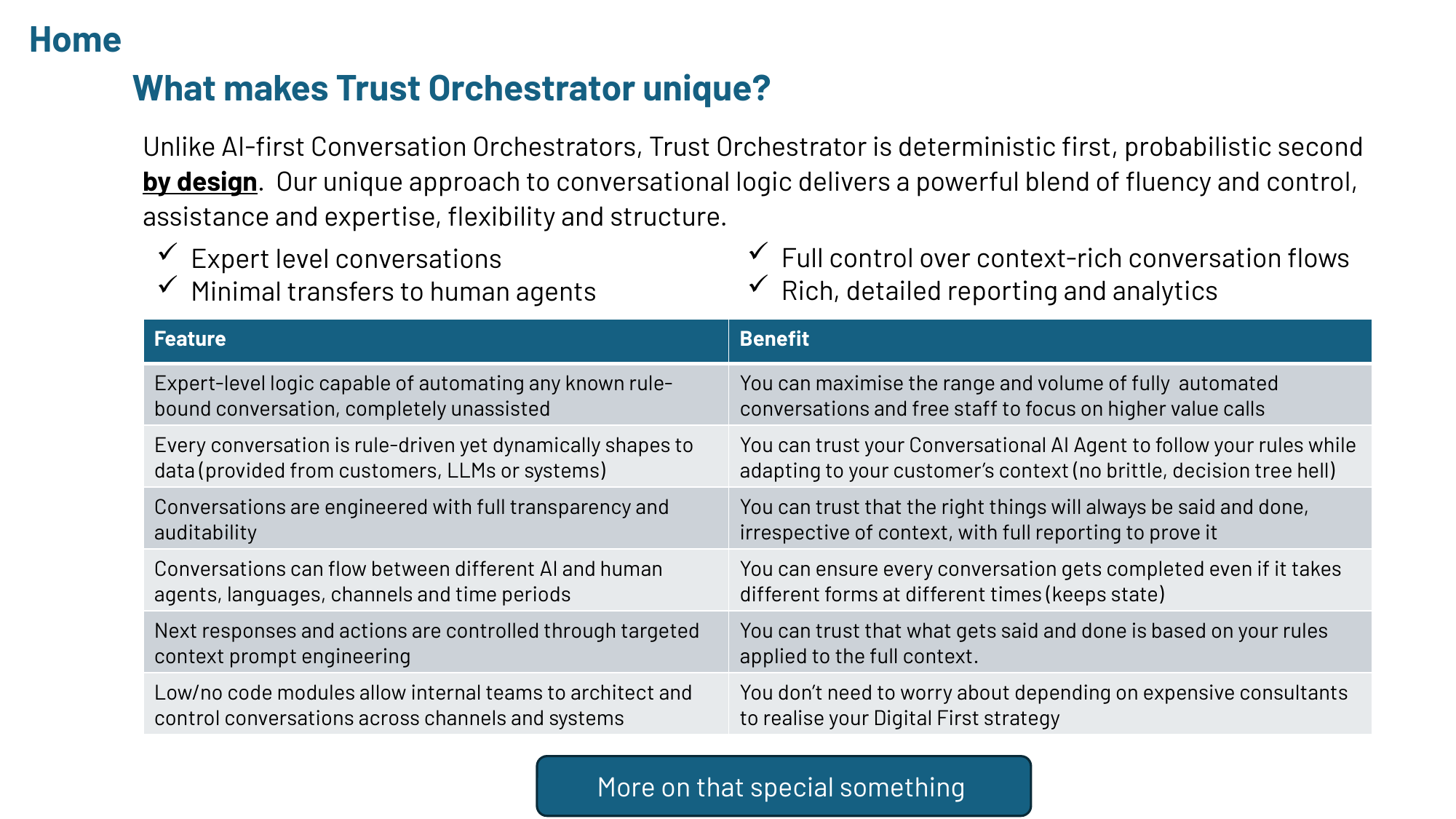

Home
What makes Trust Orchestrator unique?
Unlike AI-first Conversation Orchestrators, Trust Orchestrator is deterministic first, probabilistic second by design.  Our unique approach to conversational logic delivers a powerful blend of fluency and control, assistance and expertise, flexibility and structure.
Full control over context-rich conversation flows
Rich, detailed reporting and analytics
Expert level conversations
Minimal transfers to human agents
| Feature | Benefit |
| --- | --- |
| Expert-level logic capable of automating any known rule-bound conversation, completely unassisted | You can maximise the range and volume of fully automated conversations and free staff to focus on higher value calls |
| Every conversation is rule-driven yet dynamically shapes to data (provided from customers, LLMs or systems) | You can trust your Conversational AI Agent to follow your rules while adapting to your customer’s context (no brittle, decision tree hell) |
| Conversations are engineered with full transparency and auditability | You can trust that the right things will always be said and done, irrespective of context, with full reporting to prove it |
| Conversations can flow between different AI and human agents, languages, channels and time periods | You can ensure every conversation gets completed even if it takes different forms at different times (keeps state) |
| Next responses and actions are controlled through targeted context prompt engineering | You can trust that what gets said and done is based on your rules applied to the full context. |
| Low/no code modules allow internal teams to architect and control conversations across channels and systems | You don’t need to worry about depending on expensive consultants to realise your Digital First strategy |
More on that special something